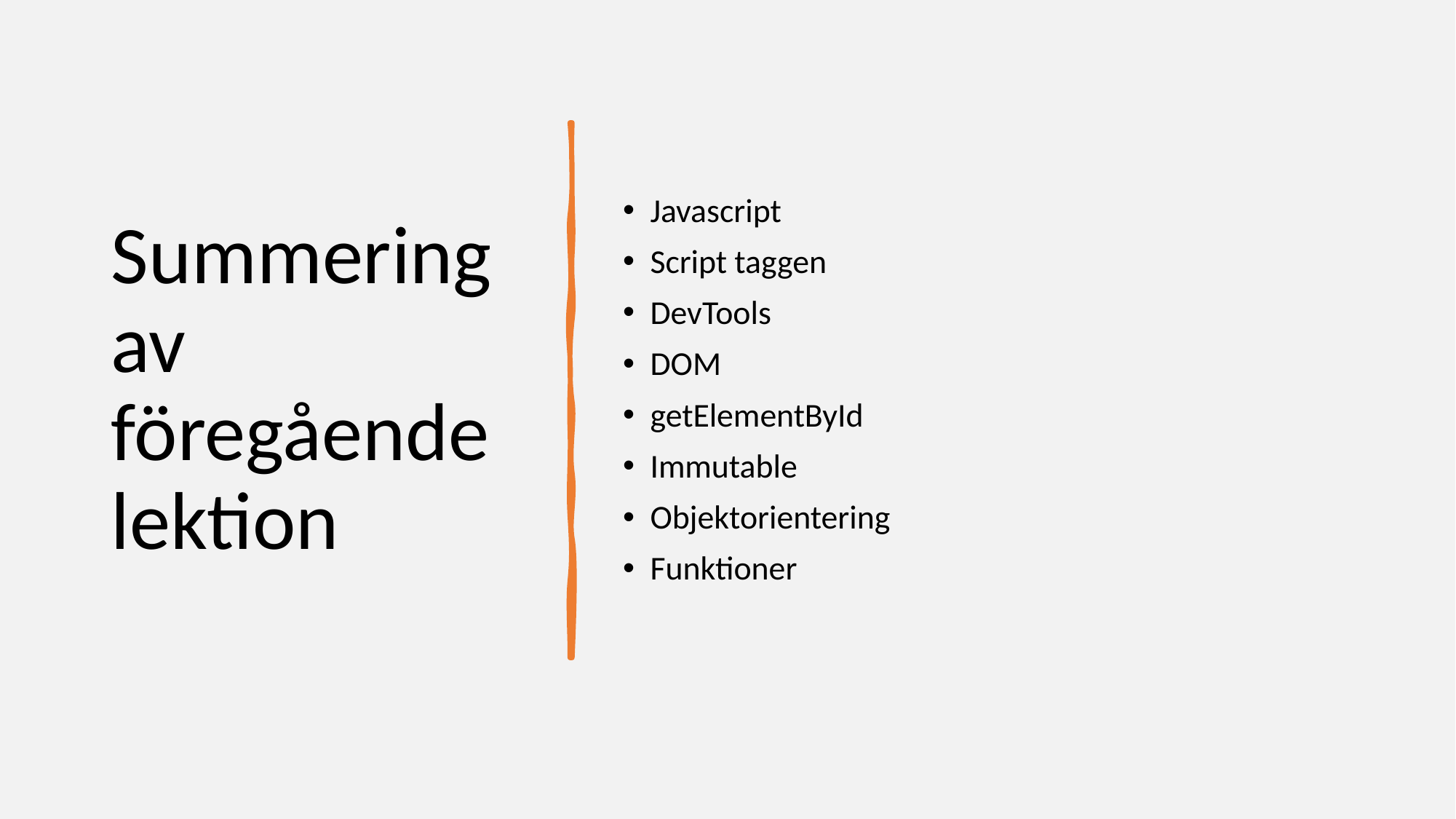

# Summering av föregående lektion
Javascript
Script taggen
DevTools
DOM
getElementById
Immutable
Objektorientering
Funktioner